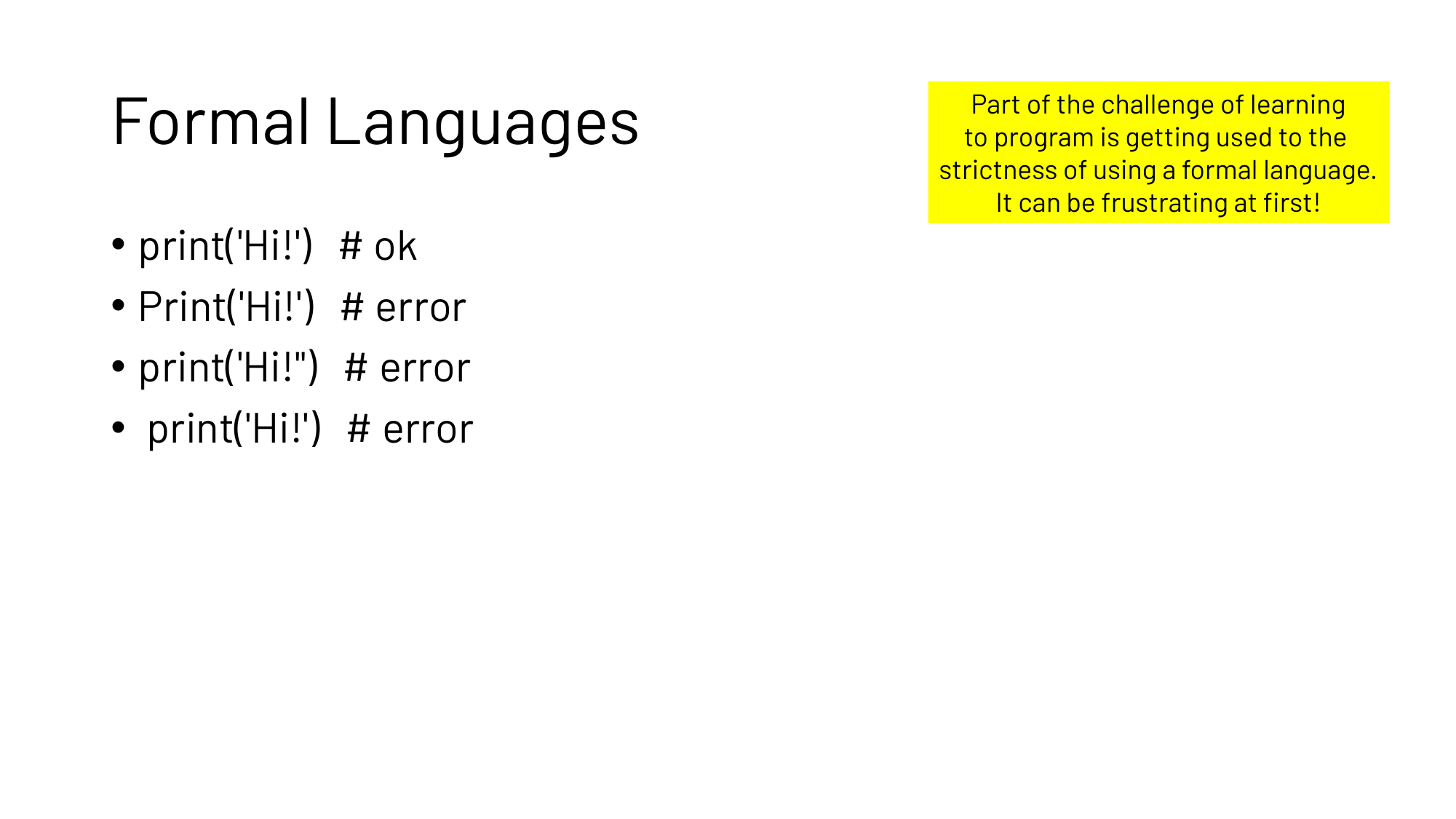

# Formal Languages
Part of the challenge of learning
to program is getting used to the
strictness of using a formal language.
It can be frustrating at first!
print('Hi!')   # ok
Print('Hi!')   # error
print('Hi!")   # error
 print('Hi!')   # error